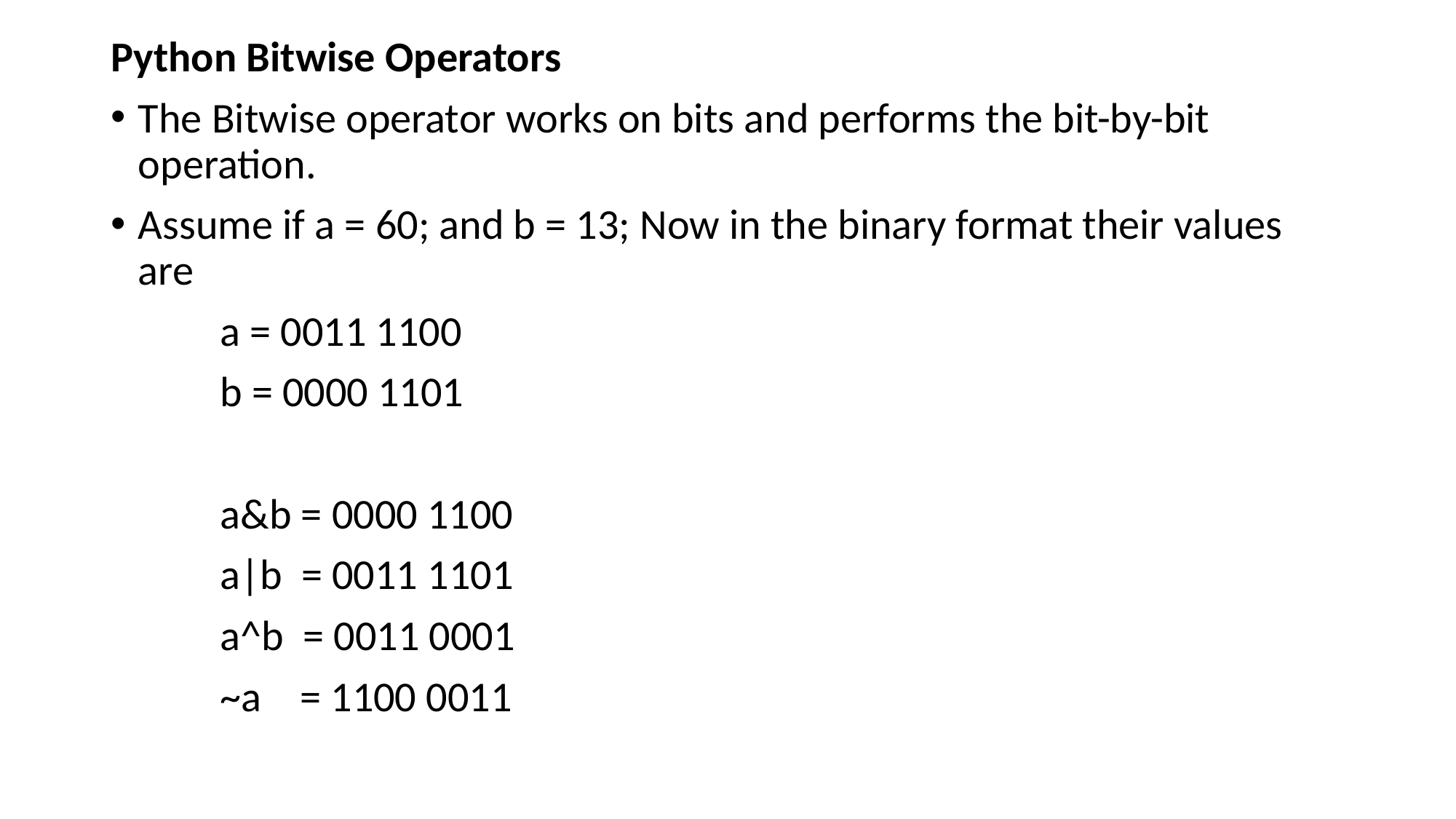

Python Bitwise Operators
The Bitwise operator works on bits and performs the bit-by-bit operation.
Assume if a = 60; and b = 13; Now in the binary format their values are
	a = 0011 1100
	b = 0000 1101

	a&b = 0000 1100
	a|b  = 0011 1101
	a^b  = 0011 0001
	~a    = 1100 0011